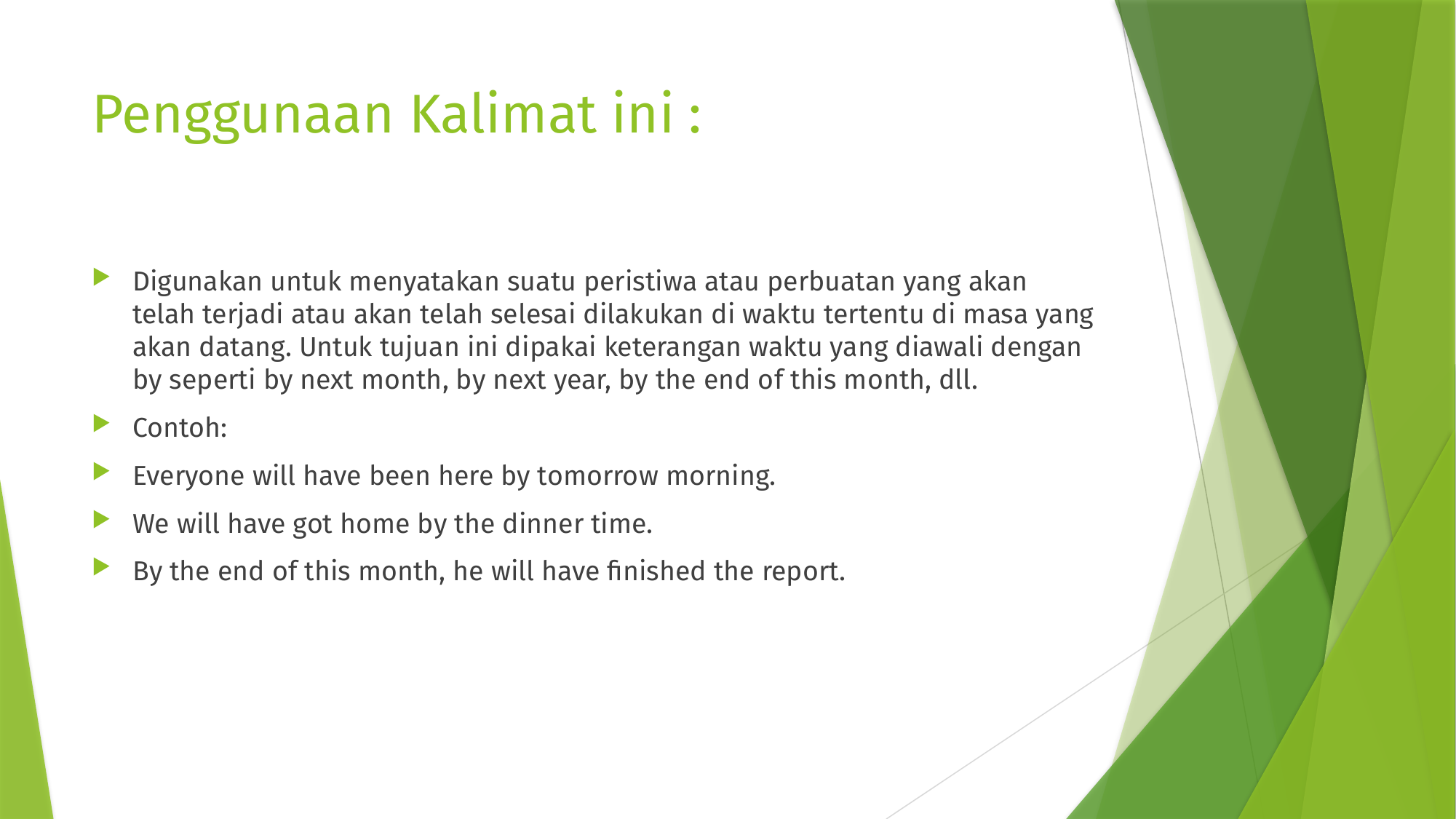

# Penggunaan Kalimat ini :
Digunakan untuk menyatakan suatu peristiwa atau perbuatan yang akan telah terjadi atau akan telah selesai dilakukan di waktu tertentu di masa yang akan datang. Untuk tujuan ini dipakai keterangan waktu yang diawali dengan by seperti by next month, by next year, by the end of this month, dll.
Contoh:
Everyone will have been here by tomorrow morning.
We will have got home by the dinner time.
By the end of this month, he will have finished the report.